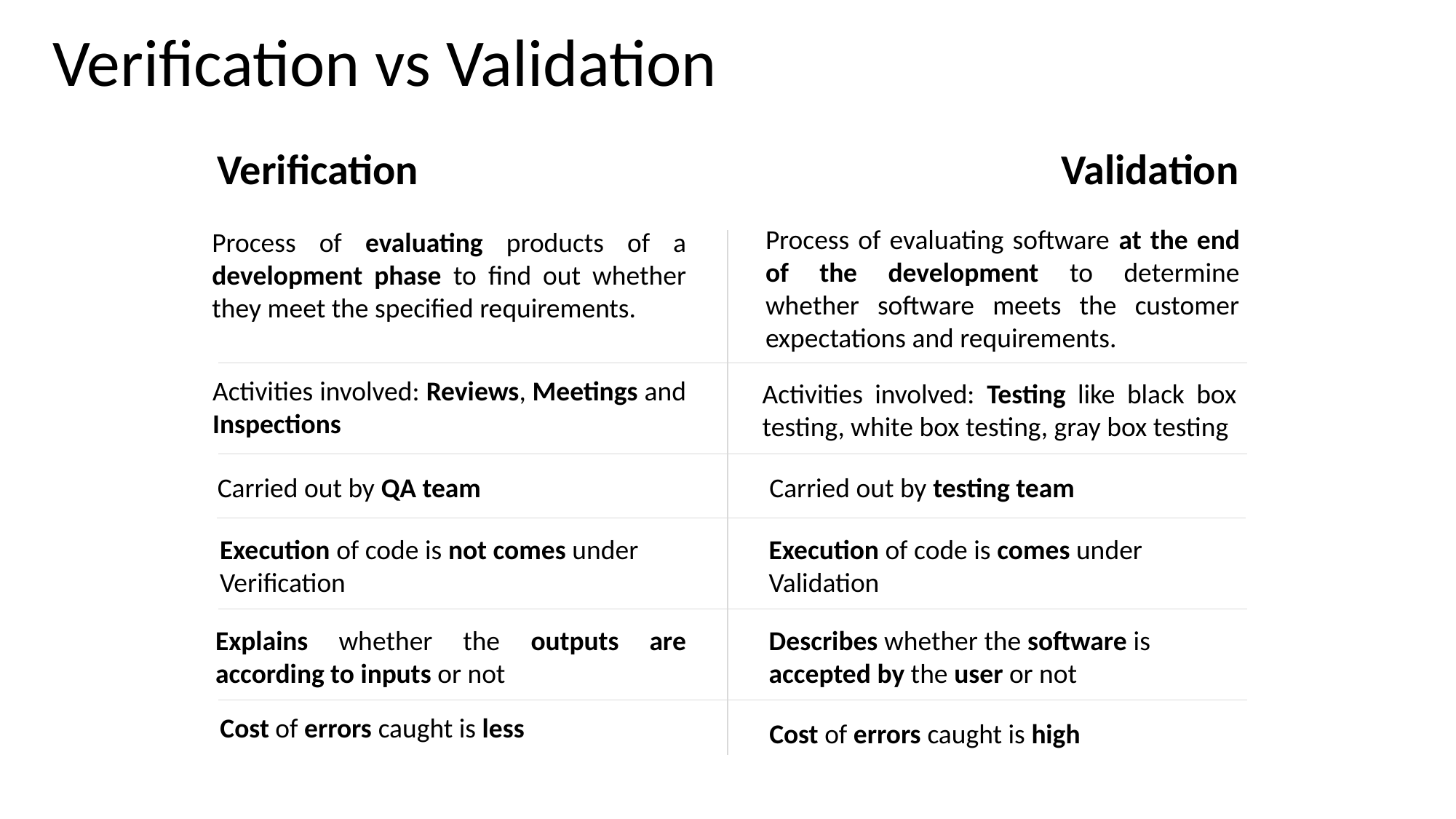

# Verification vs Validation
Verification
Validation
Process of evaluating software at the end of the development to determine whether software meets the customer expectations and requirements.
Process of evaluating products of a development phase to find out whether they meet the specified requirements.
Activities involved: Reviews, Meetings and Inspections
Activities involved: Testing like black box testing, white box testing, gray box testing
Carried out by QA team
Carried out by testing team
Execution of code is not comes under Verification
Execution of code is comes under Validation
Explains whether the outputs are according to inputs or not
Describes whether the software is accepted by the user or not
Cost of errors caught is less
Cost of errors caught is high